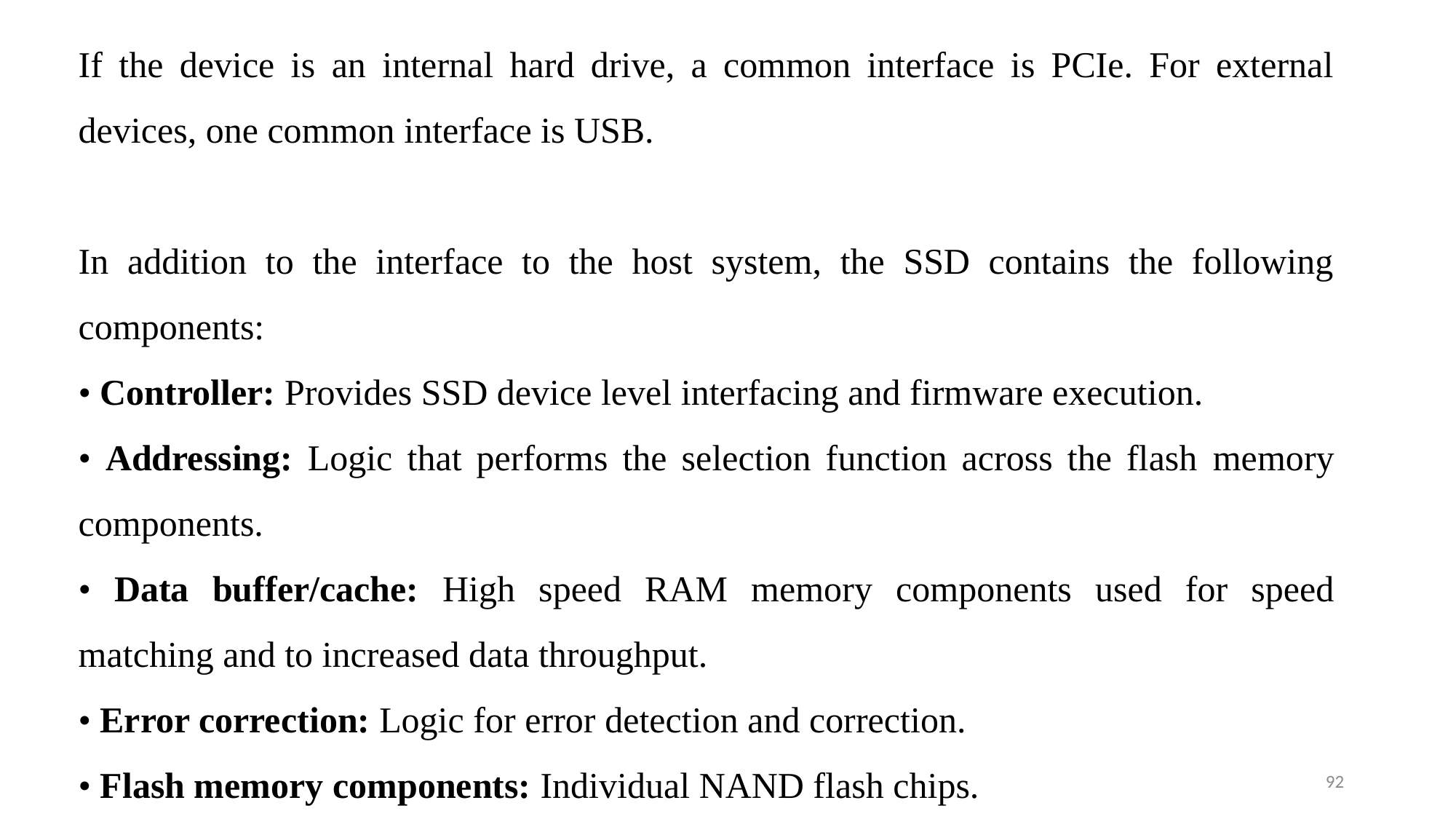

If the device is an internal hard drive, a common interface is PCIe. For external devices, one common interface is USB.

In addition to the interface to the host system, the SSD contains the following components:
• Controller: Provides SSD device level interfacing and firmware execution.
• Addressing: Logic that performs the selection function across the flash memory components.
• Data buffer/cache: High speed RAM memory components used for speed matching and to increased data throughput.
• Error correction: Logic for error detection and correction.
• Flash memory components: Individual NAND flash chips.
92